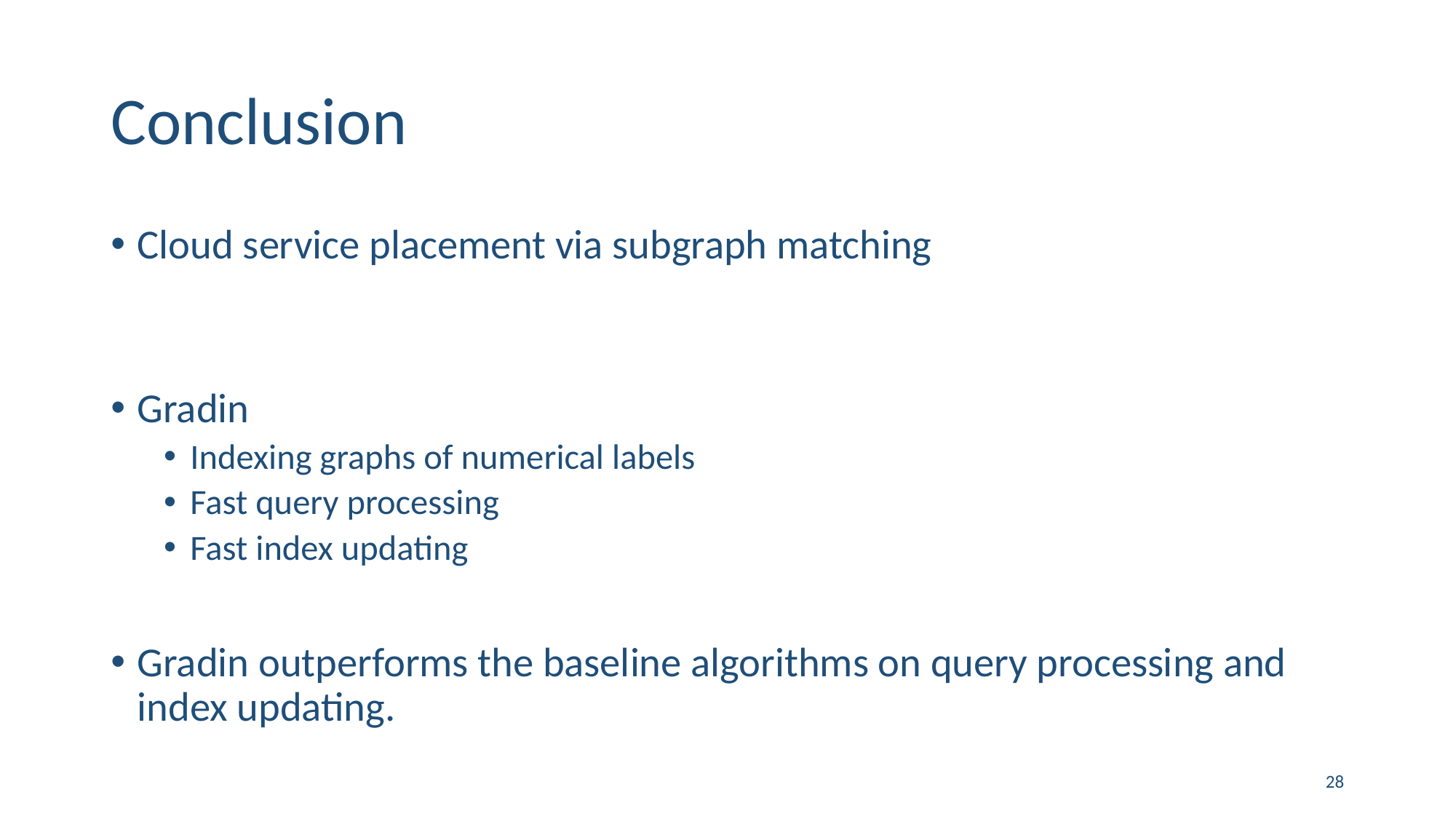

# Conclusion
Cloud service placement via subgraph matching

Gradin
Indexing graphs of numerical labels
Fast query processing
Fast index updating

Gradin outperforms the baseline algorithms on query processing and index updating.
28